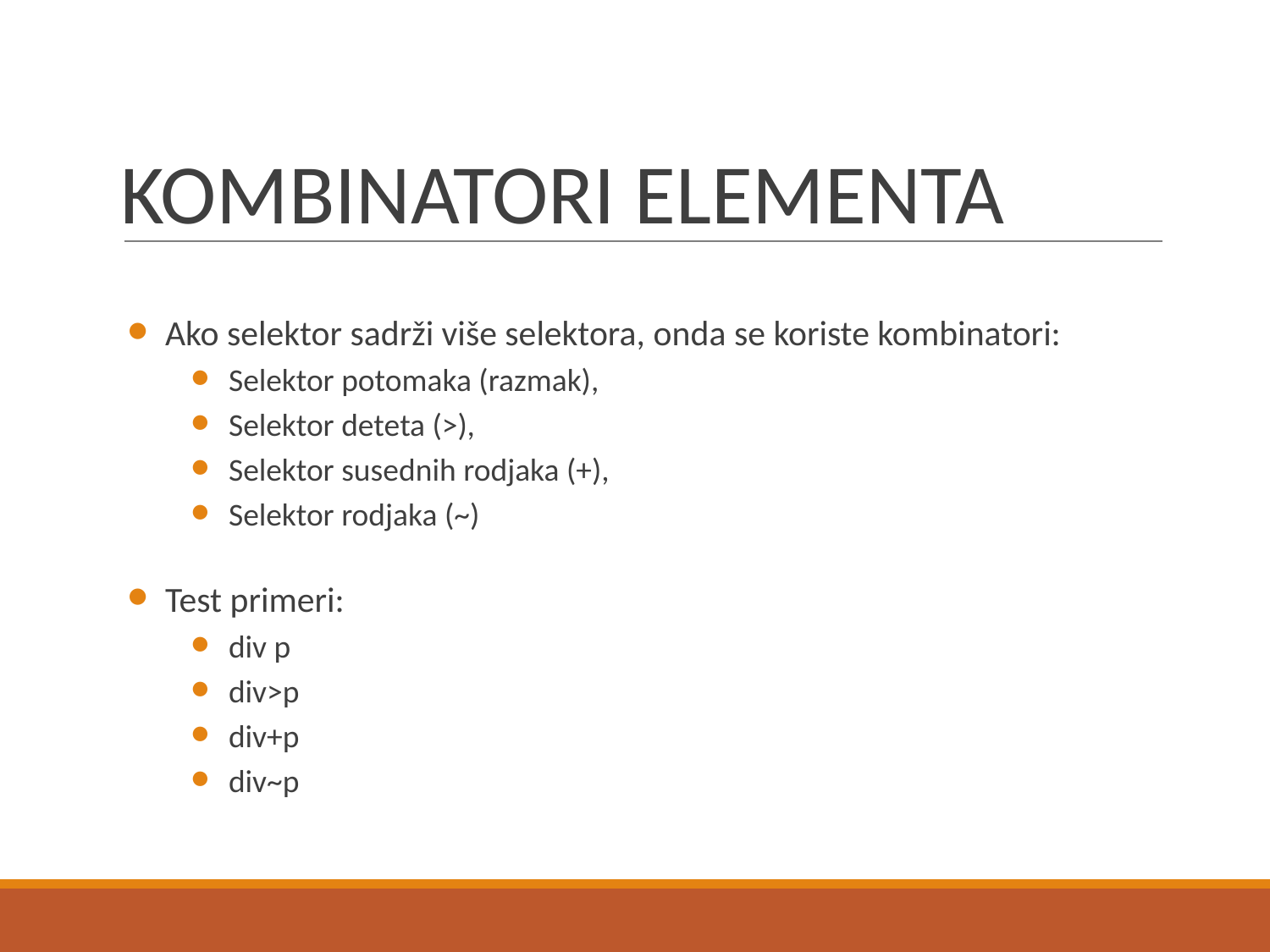

# KOMBINATORI ELEMENTA

Ako selektor sadrži više selektora, onda se koriste kombinatori:
Selektor potomaka (razmak),
Selektor deteta (>),
Selektor susednih rodjaka (+),
Selektor rodjaka (~)

Test primeri:
div p
div>p
div+p
div~p